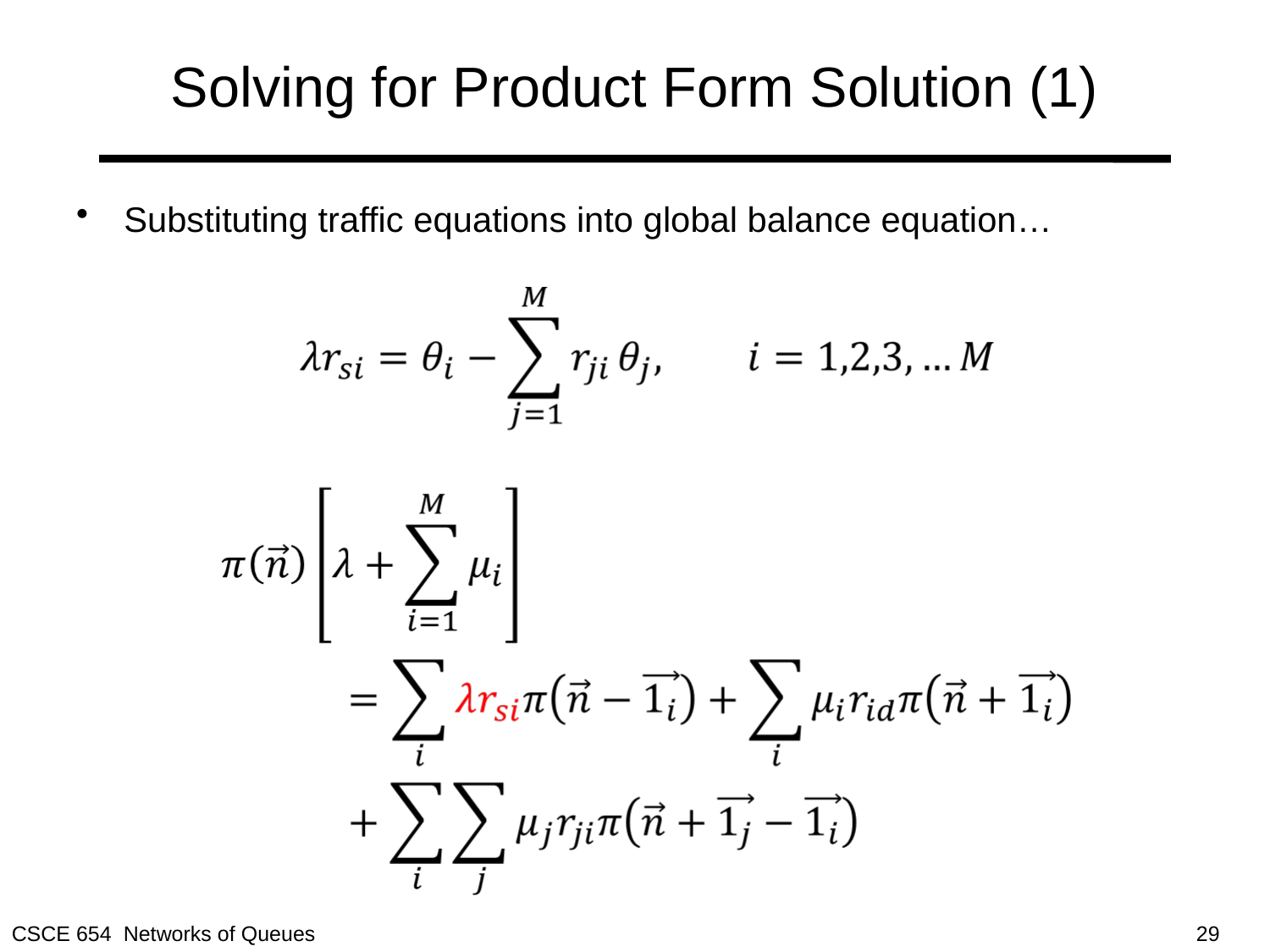

# Solving for Product Form Solution (1)
Substituting traffic equations into global balance equation…